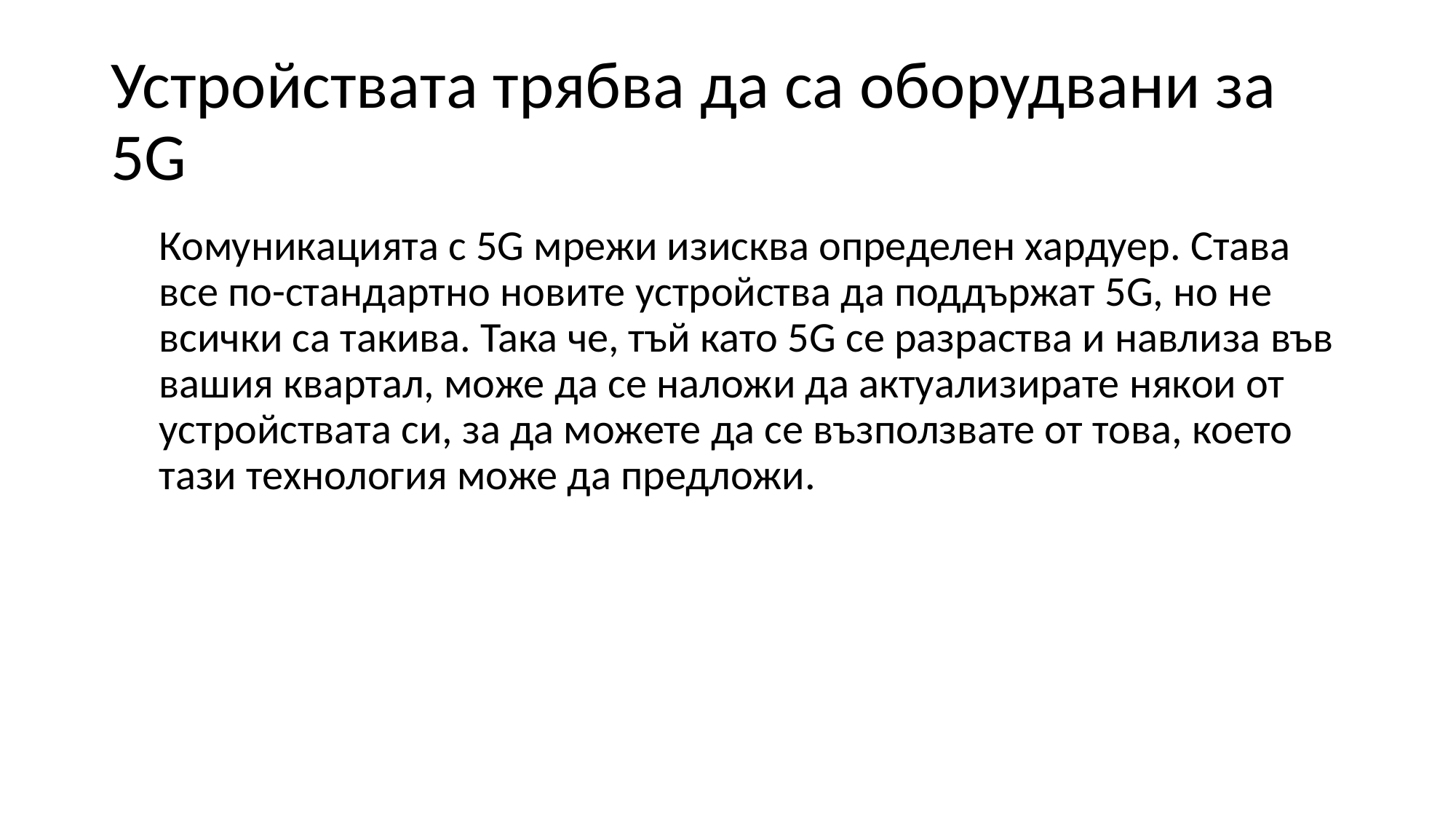

# Устройствата трябва да са оборудвани за 5G
Комуникацията с 5G мрежи изисква определен хардуер. Става все по-стандартно новите устройства да поддържат 5G, но не всички са такива. Така че, тъй като 5G се разраства и навлиза във вашия квартал, може да се наложи да актуализирате някои от устройствата си, за да можете да се възползвате от това, което тази технология може да предложи.